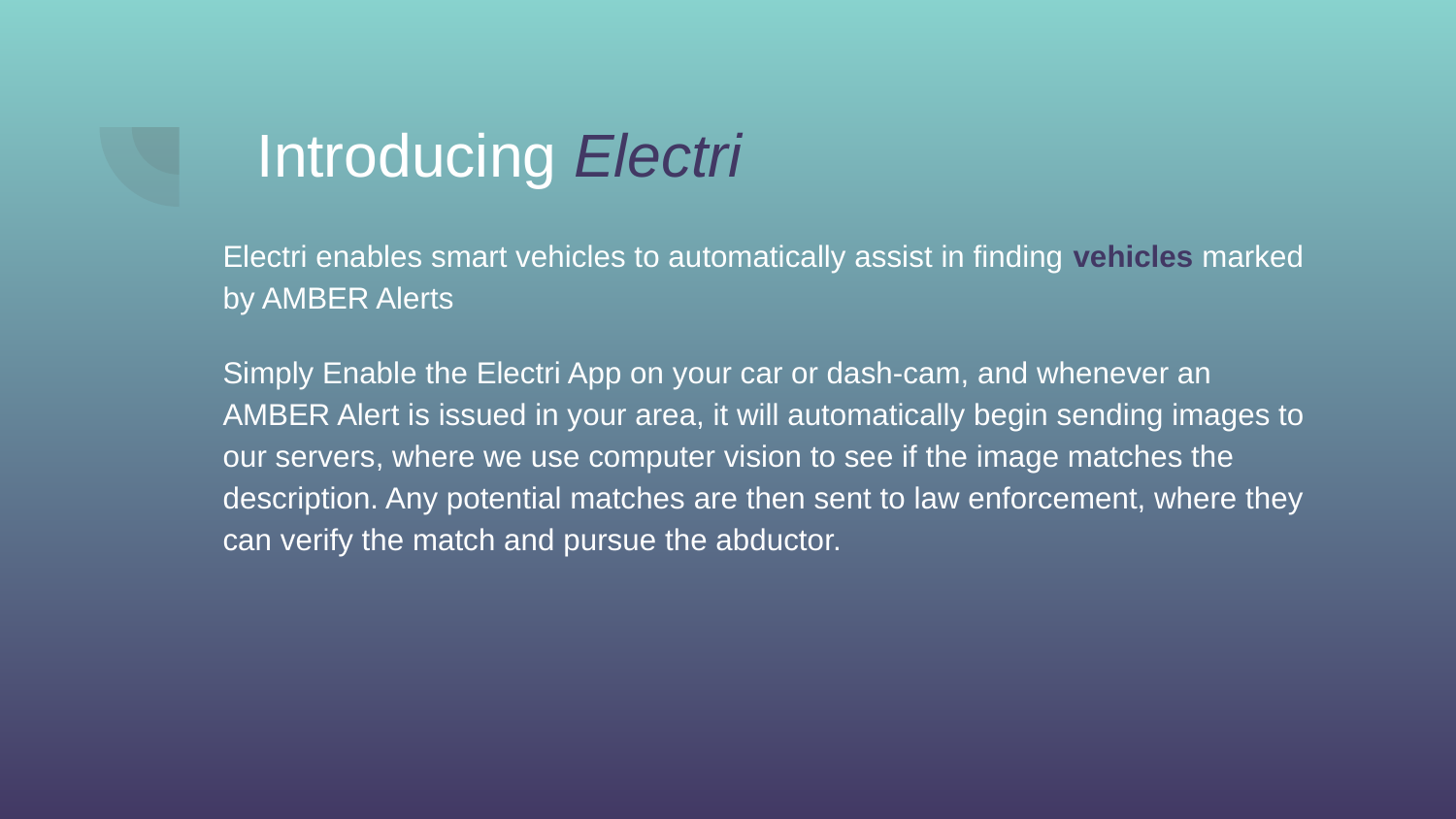

# Introducing Electri
Electri enables smart vehicles to automatically assist in finding vehicles marked by AMBER Alerts
Simply Enable the Electri App on your car or dash-cam, and whenever an AMBER Alert is issued in your area, it will automatically begin sending images to our servers, where we use computer vision to see if the image matches the description. Any potential matches are then sent to law enforcement, where they can verify the match and pursue the abductor.